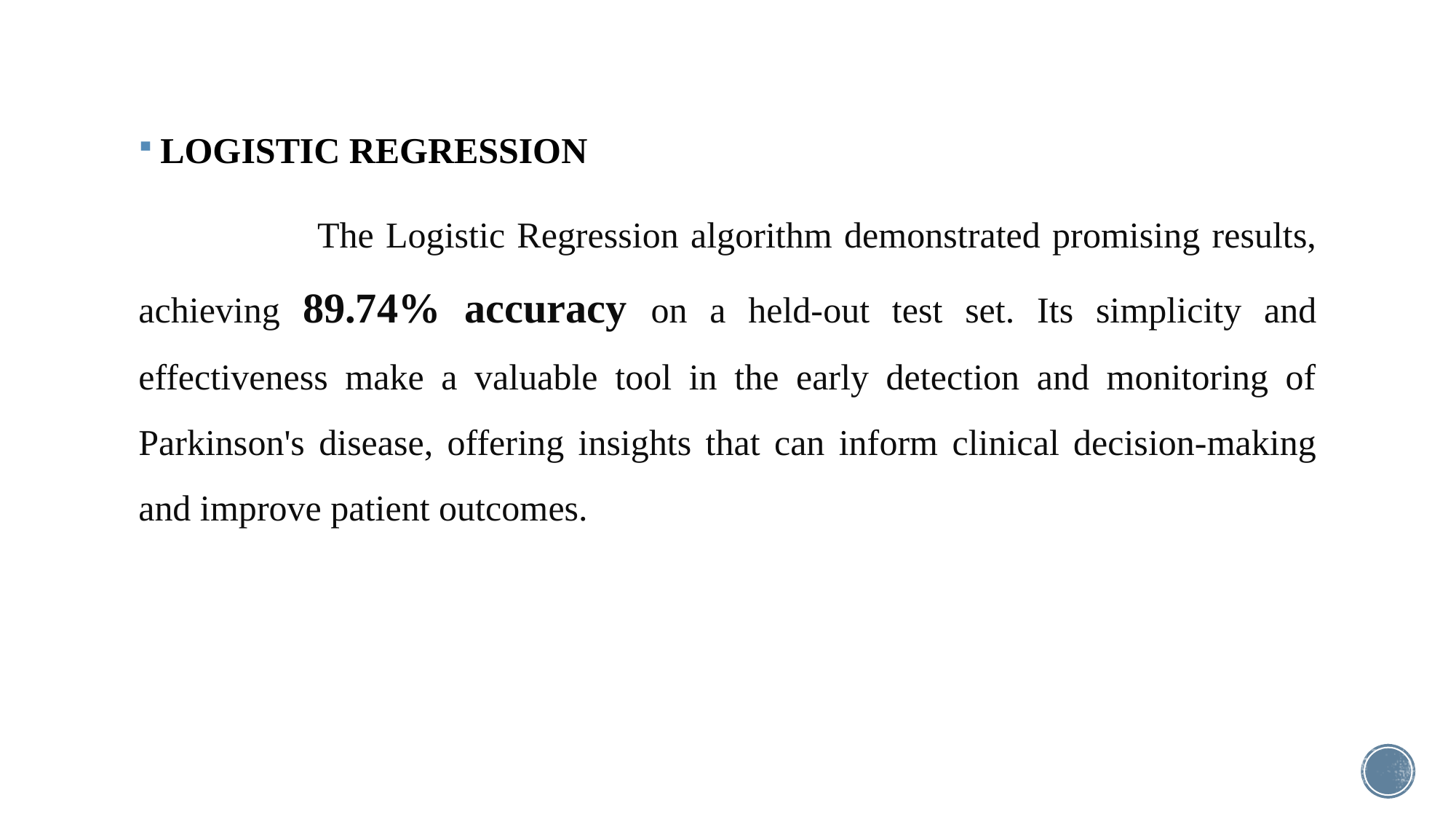

LOGISTIC REGRESSION
               The Logistic Regression algorithm demonstrated promising results, achieving 89.74% accuracy on a held-out test set. Its simplicity and effectiveness make a valuable tool in the early detection and monitoring of Parkinson's disease, offering insights that can inform clinical decision-making and improve patient outcomes.